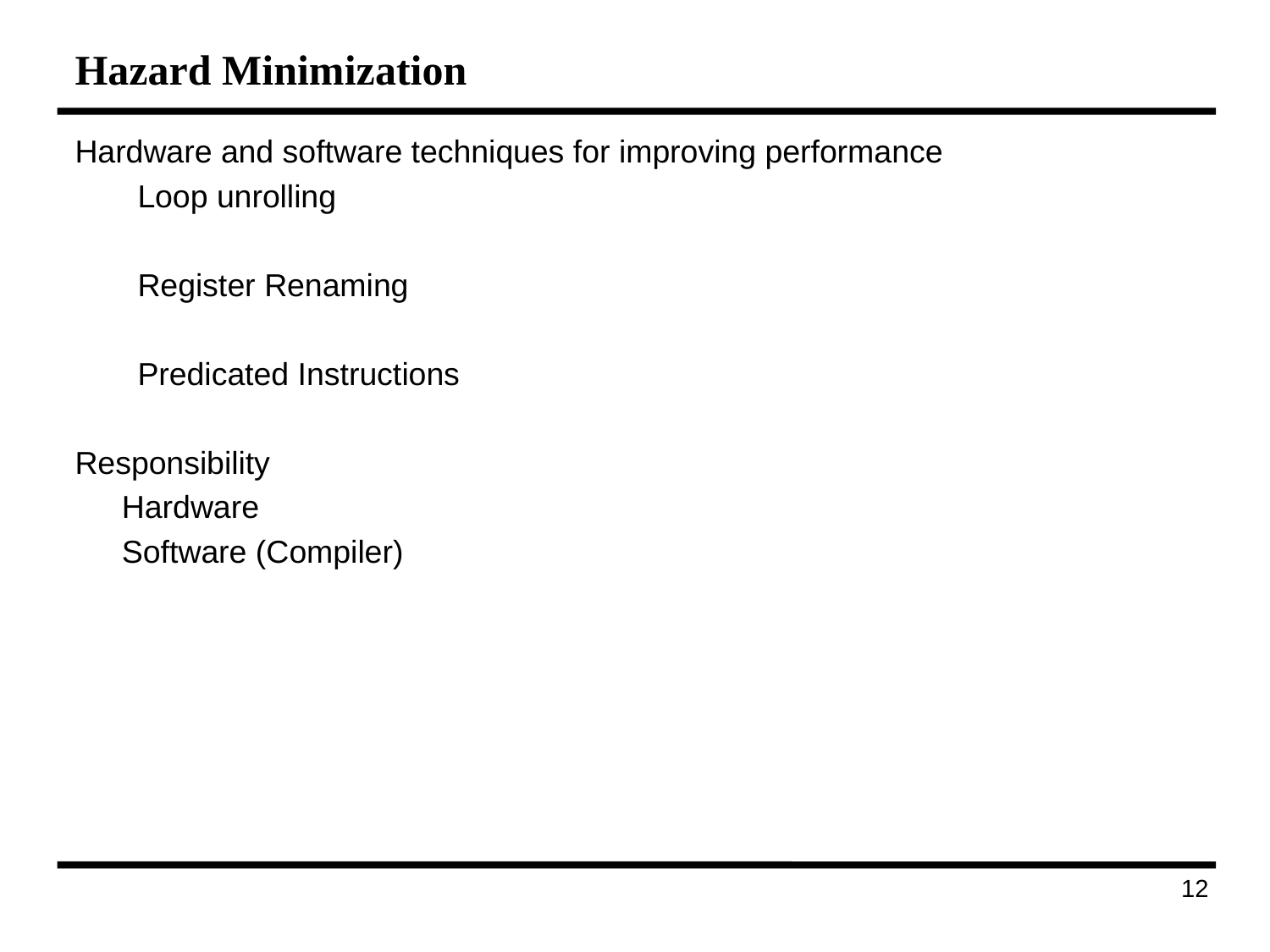

# Hazard Minimization
Hardware and software techniques for improving performance
Loop unrolling

Register Renaming

Predicated Instructions

Responsibility
	Hardware
	Software (Compiler)
12